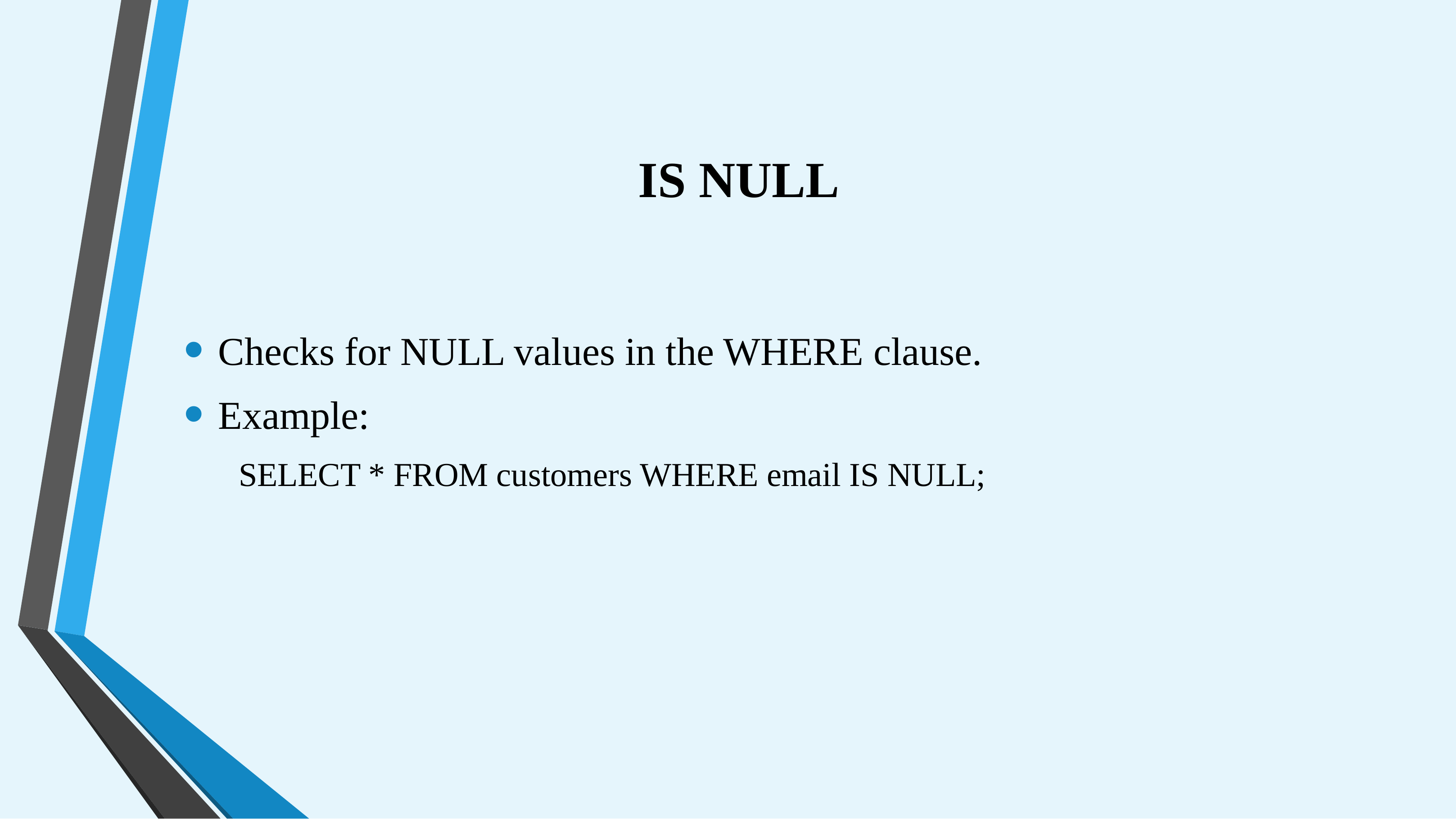

# IS NULL
Checks for NULL values in the WHERE clause.
Example:
SELECT * FROM customers WHERE email IS NULL;